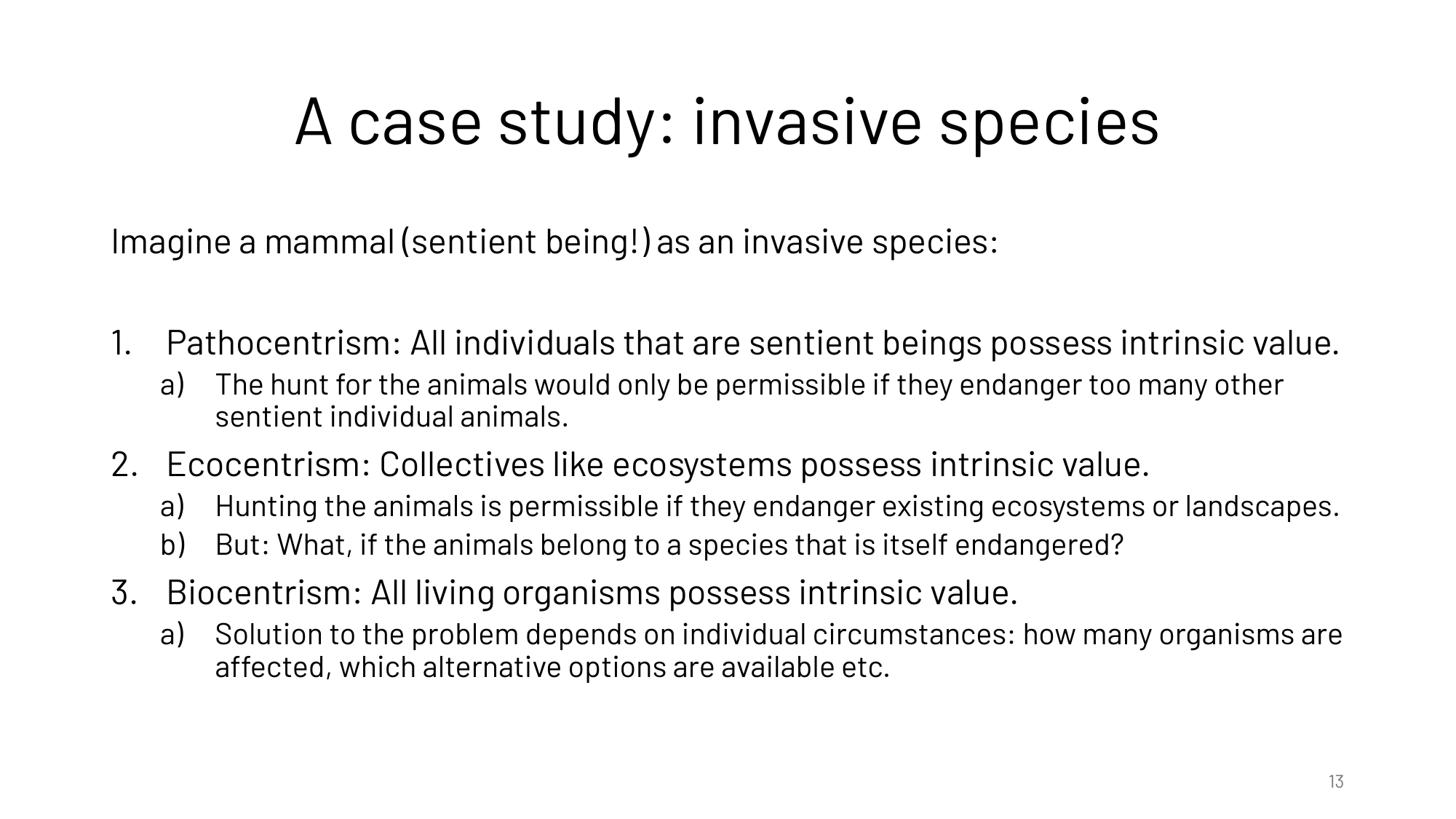

# A case study: invasive species
Imagine a mammal (sentient being!) as an invasive species:

Pathocentrism: All individuals that are sentient beings possess intrinsic value.
The hunt for the animals would only be permissible if they endanger too many other sentient individual animals.
Ecocentrism: Collectives like ecosystems possess intrinsic value.
Hunting the animals is permissible if they endanger existing ecosystems or landscapes.
But: What, if the animals belong to a species that is itself endangered?
Biocentrism: All living organisms possess intrinsic value.
Solution to the problem depends on individual circumstances: how many organisms are affected, which alternative options are available etc.
13